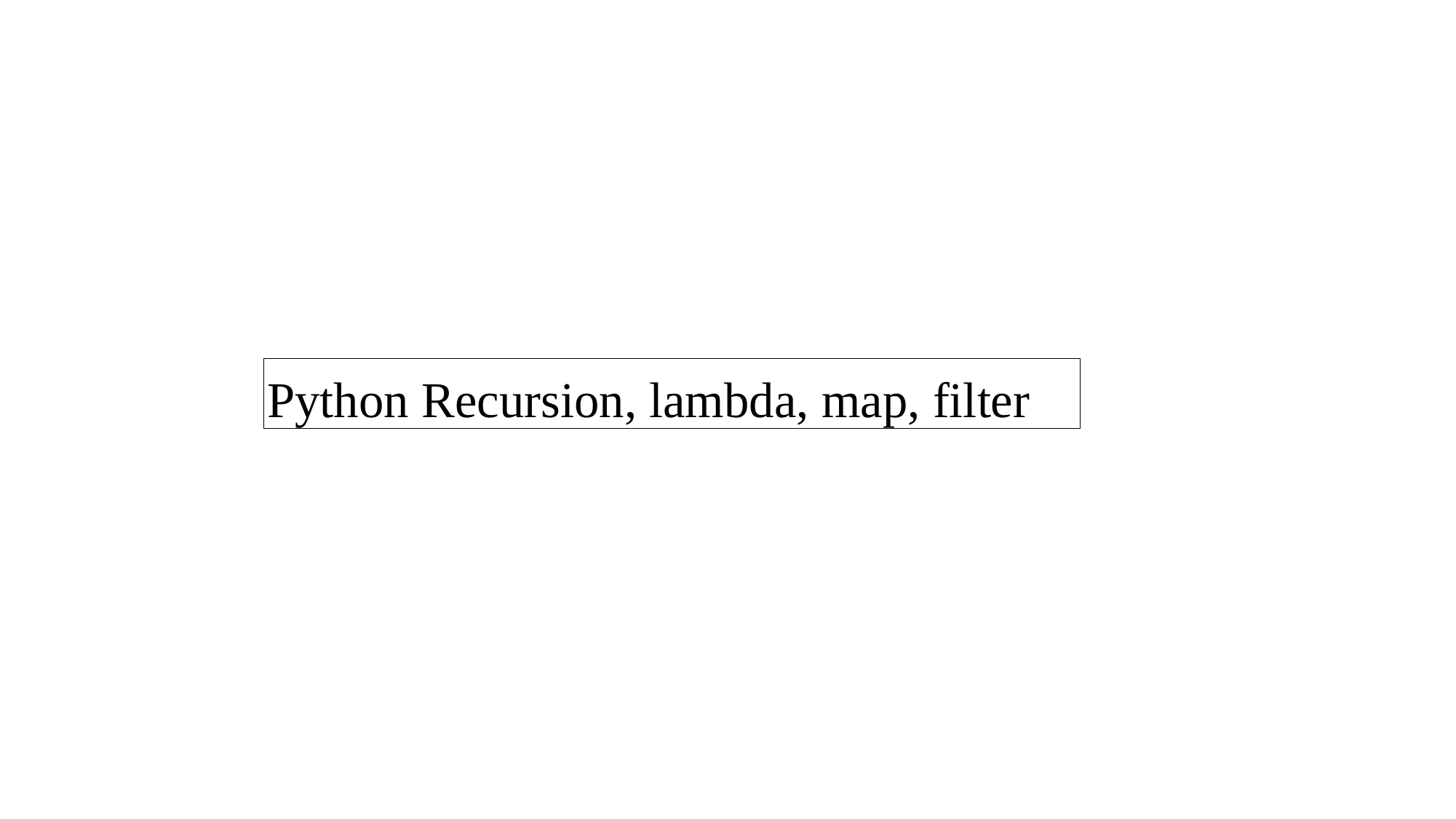

| Python Recursion, lambda, map, filter |
| --- |